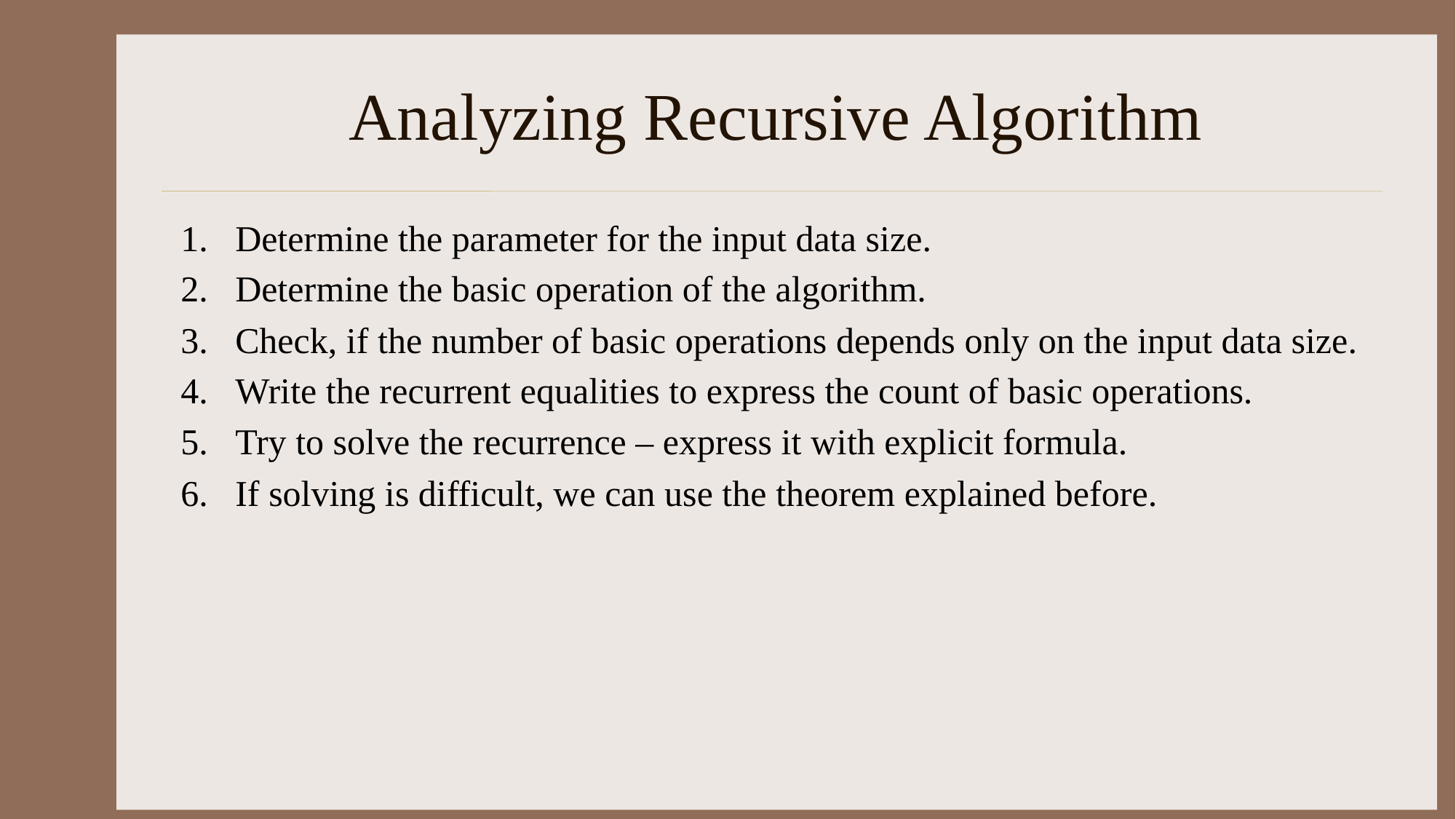

# Analyzing Recursive Algorithm
Determine the parameter for the input data size.
Determine the basic operation of the algorithm.
Check, if the number of basic operations depends only on the input data size.
Write the recurrent equalities to express the count of basic operations.
Try to solve the recurrence – express it with explicit formula.
If solving is difficult, we can use the theorem explained before.